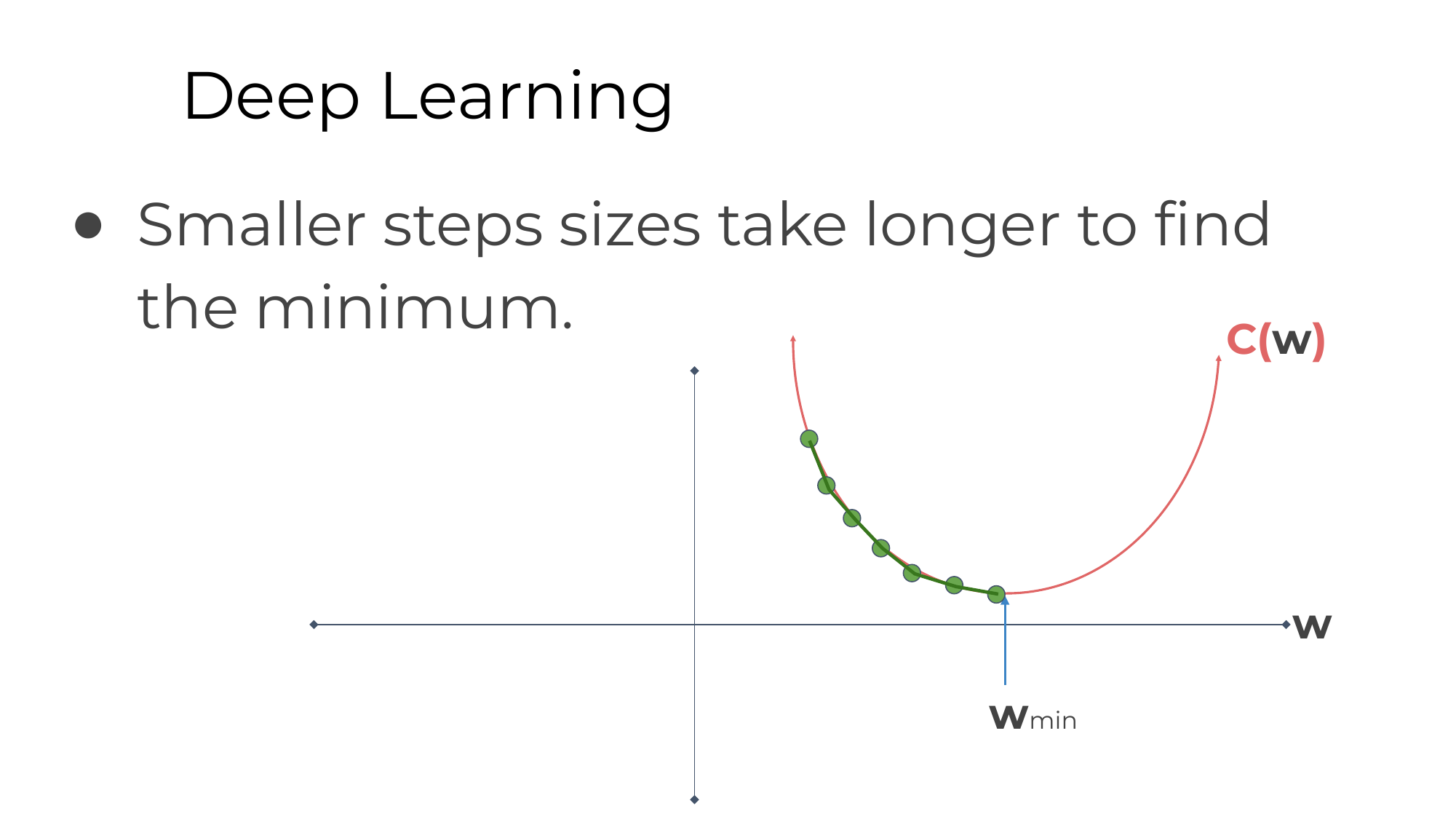

# Deep Learning

Smaller steps sizes take longer to find the minimum.
C(w)

w

wmin